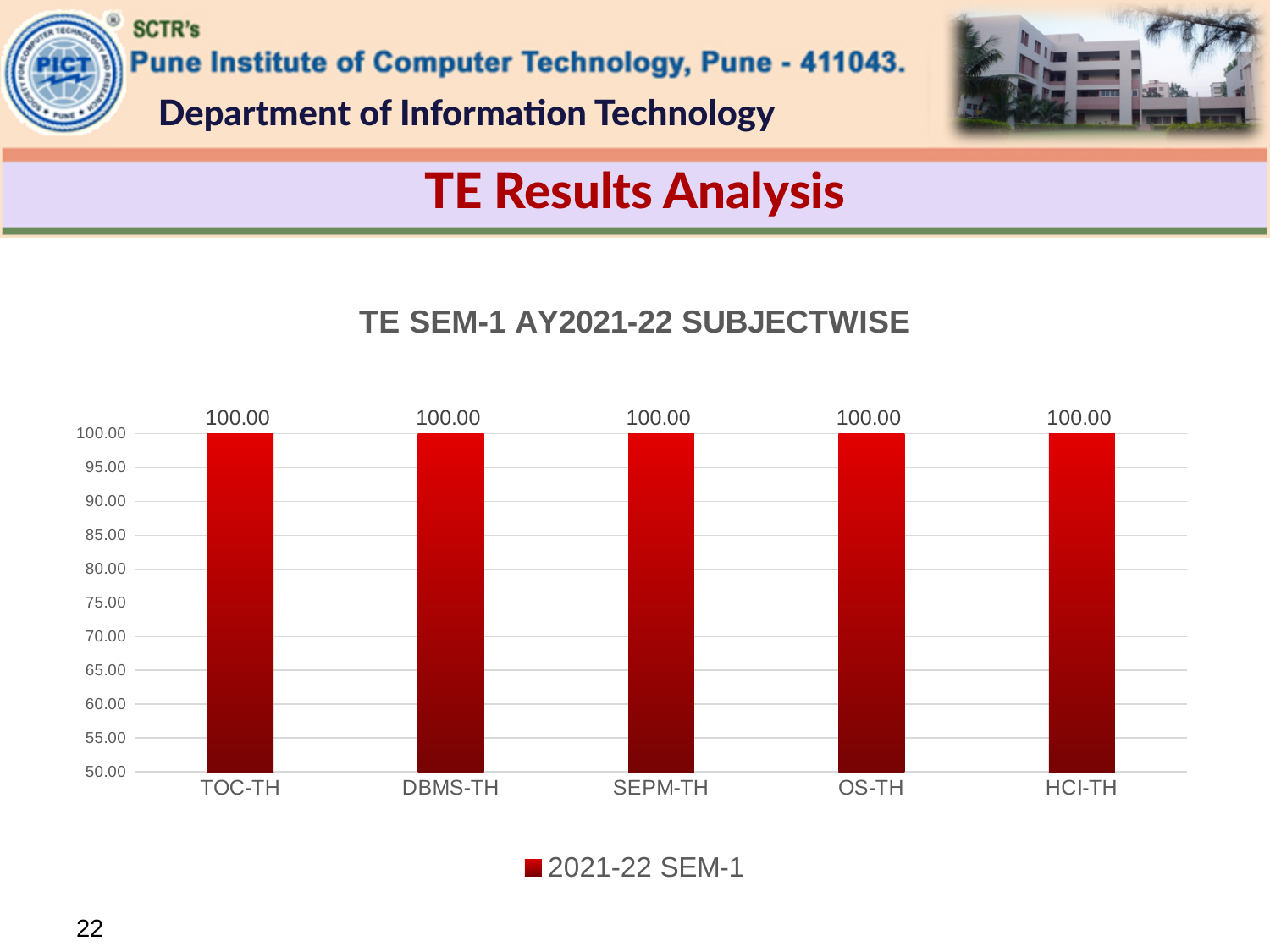

# TE Results Analysis

### Chart: TE SEM-1 AY2021-22 SUBJECTWISE

| Category | 2021-22 SEM-1 |
|---|---|
| TOC-TH | 100.0 |
| DBMS-TH | 100.0 |
| SEPM-TH | 100.0 |
| OS-TH | 100.0 |
| HCI-TH | 100.0 |
22